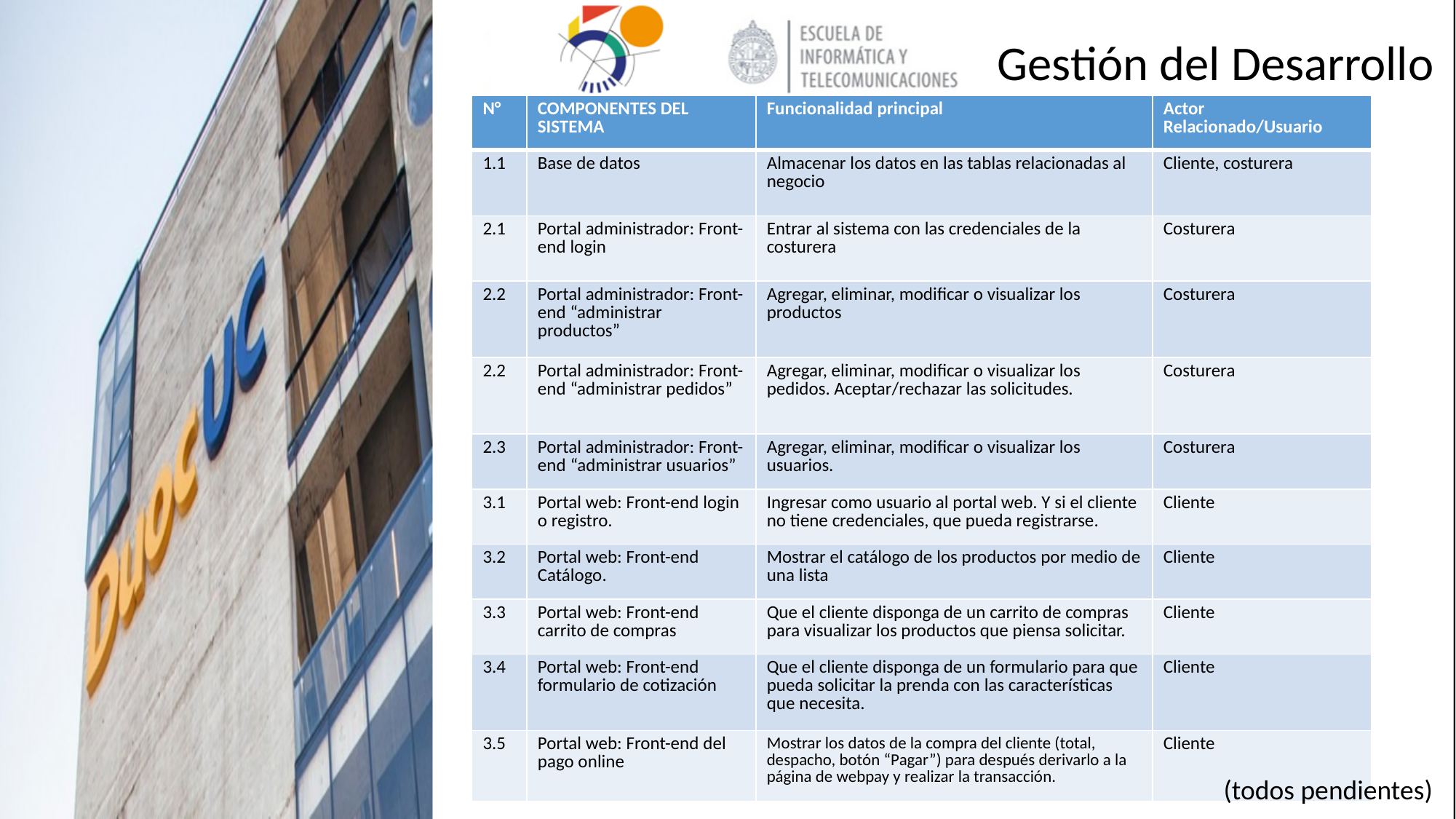

# Gestión del Desarrollo
| N° | COMPONENTES DEL SISTEMA | Funcionalidad principal | Actor Relacionado/Usuario |
| --- | --- | --- | --- |
| 1.1 | Base de datos | Almacenar los datos en las tablas relacionadas al negocio | Cliente, costurera |
| 2.1 | Portal administrador: Front-end login | Entrar al sistema con las credenciales de la costurera | Costurera |
| 2.2 | Portal administrador: Front-end “administrar productos” | Agregar, eliminar, modificar o visualizar los productos | Costurera |
| 2.2 | Portal administrador: Front-end “administrar pedidos” | Agregar, eliminar, modificar o visualizar los pedidos. Aceptar/rechazar las solicitudes. | Costurera |
| 2.3 | Portal administrador: Front-end “administrar usuarios” | Agregar, eliminar, modificar o visualizar los usuarios. | Costurera |
| 3.1 | Portal web: Front-end login o registro. | Ingresar como usuario al portal web. Y si el cliente no tiene credenciales, que pueda registrarse. | Cliente |
| 3.2 | Portal web: Front-end Catálogo. | Mostrar el catálogo de los productos por medio de una lista | Cliente |
| 3.3 | Portal web: Front-end carrito de compras | Que el cliente disponga de un carrito de compras para visualizar los productos que piensa solicitar. | Cliente |
| 3.4 | Portal web: Front-end formulario de cotización | Que el cliente disponga de un formulario para que pueda solicitar la prenda con las características que necesita. | Cliente |
| 3.5 | Portal web: Front-end del pago online | Mostrar los datos de la compra del cliente (total, despacho, botón “Pagar”) para después derivarlo a la página de webpay y realizar la transacción. | Cliente |
Lista de Módulos o Artefactos de Sistema Construidos y Nivel de Completitud (Cumplido, Pendiente, Abortado)
(todos pendientes)